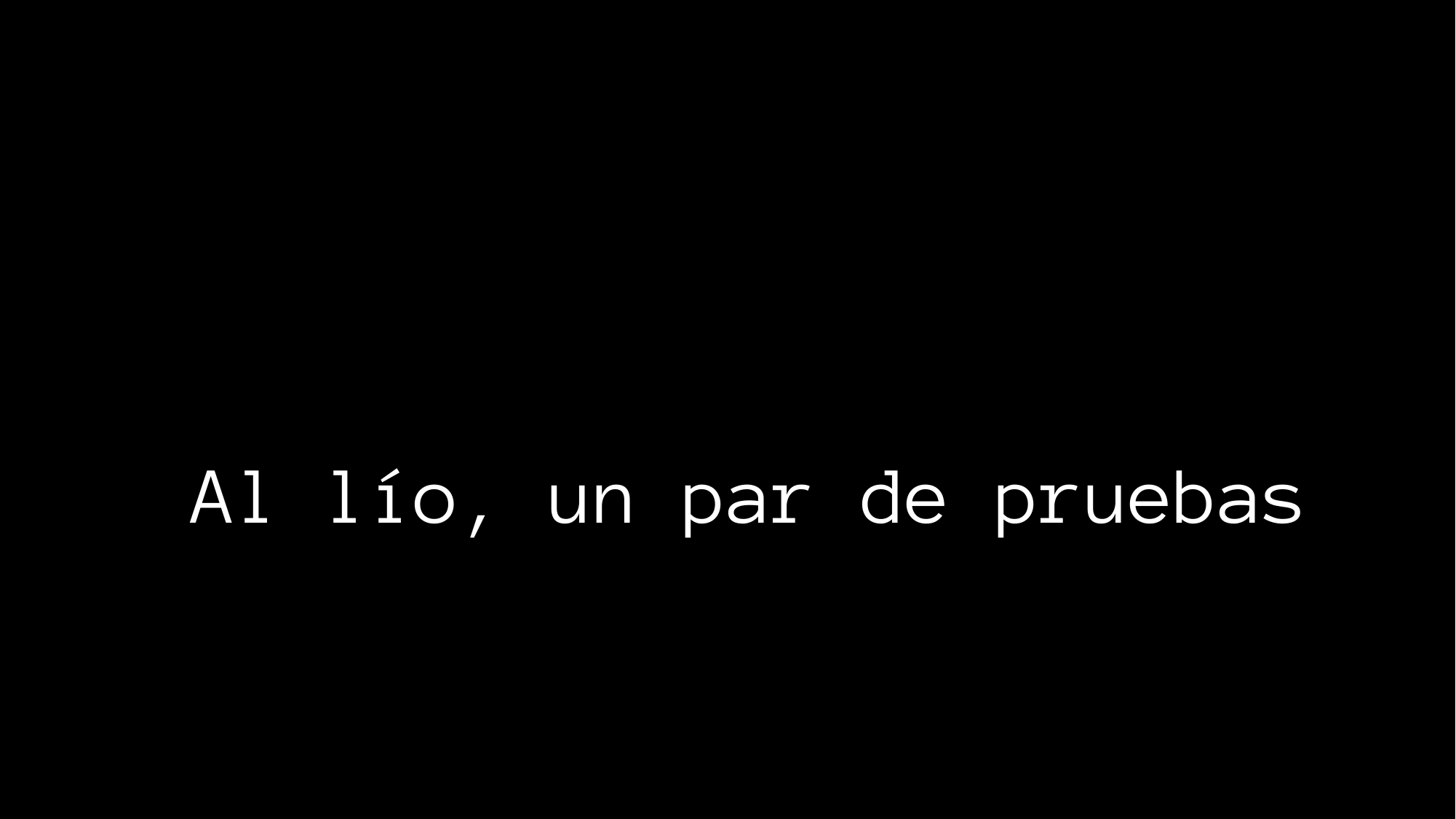

# Al lío, un par de pruebas